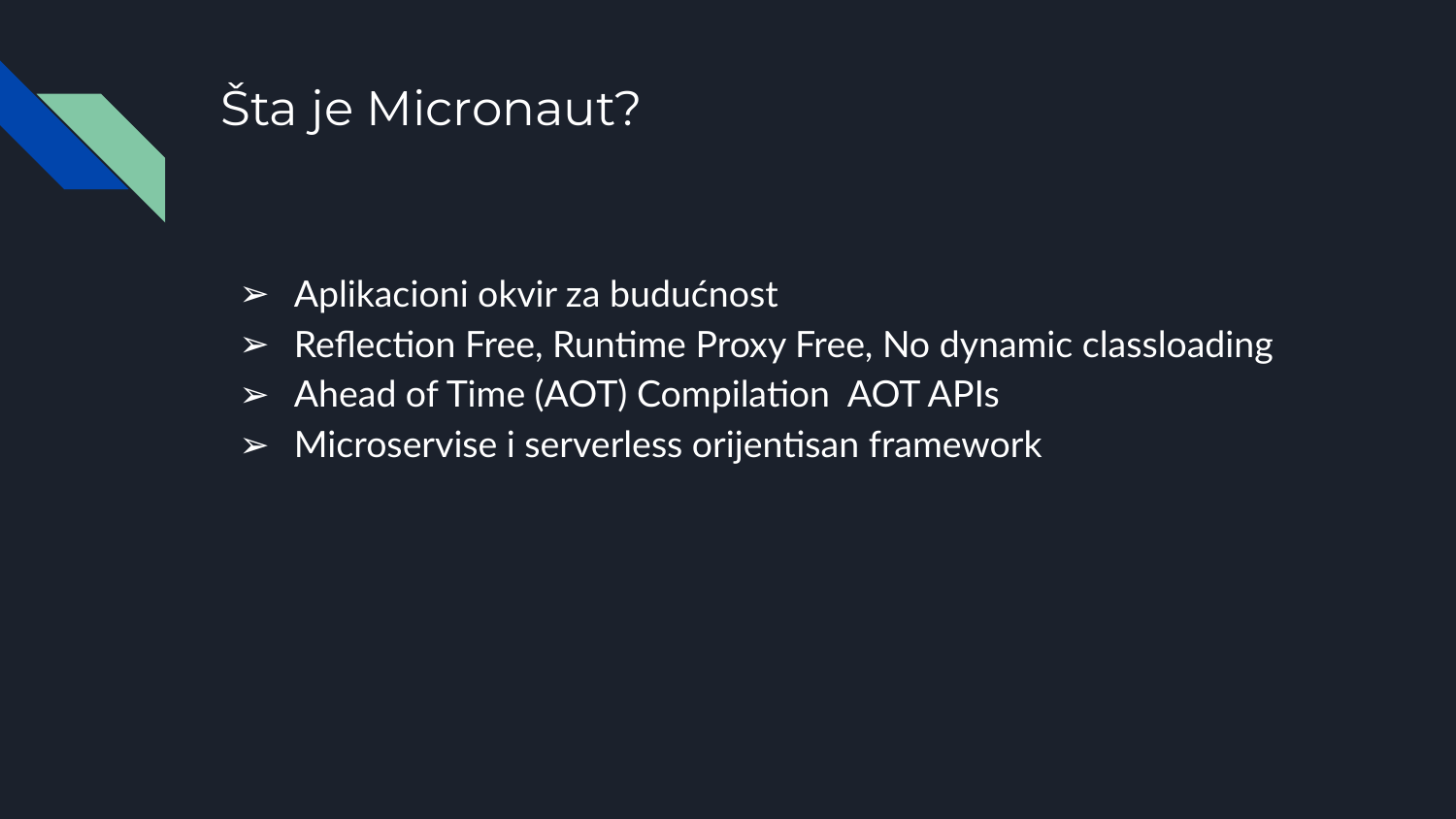

# Šta je Micronaut?
Aplikacioni okvir za budućnost
Reflection Free, Runtime Proxy Free, No dynamic classloading
Ahead of Time (AOT) Compilation  AOT APIs
Microservise i serverless orijentisan framework